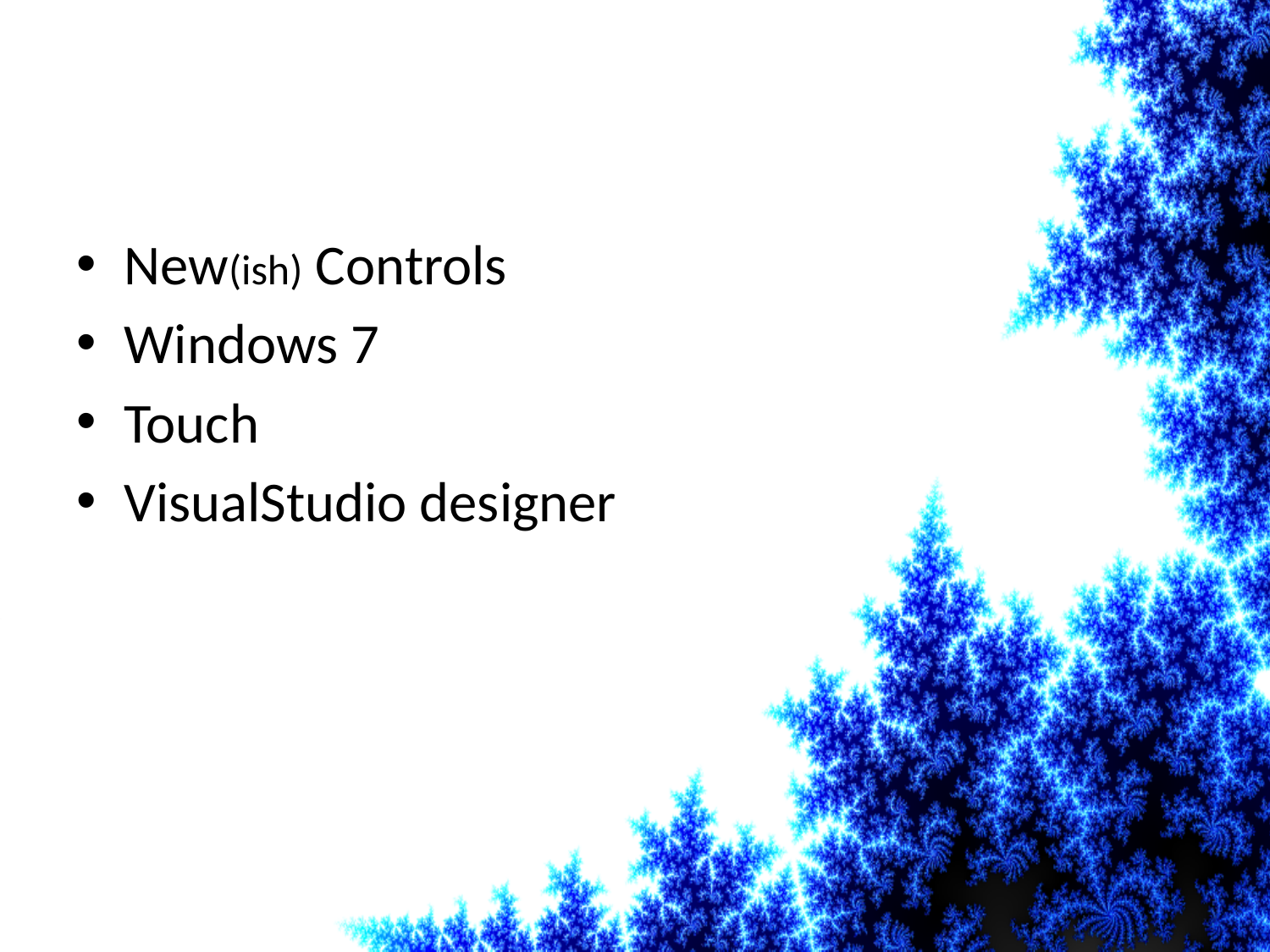

#
New(ish) Controls
Windows 7
Touch
VisualStudio designer